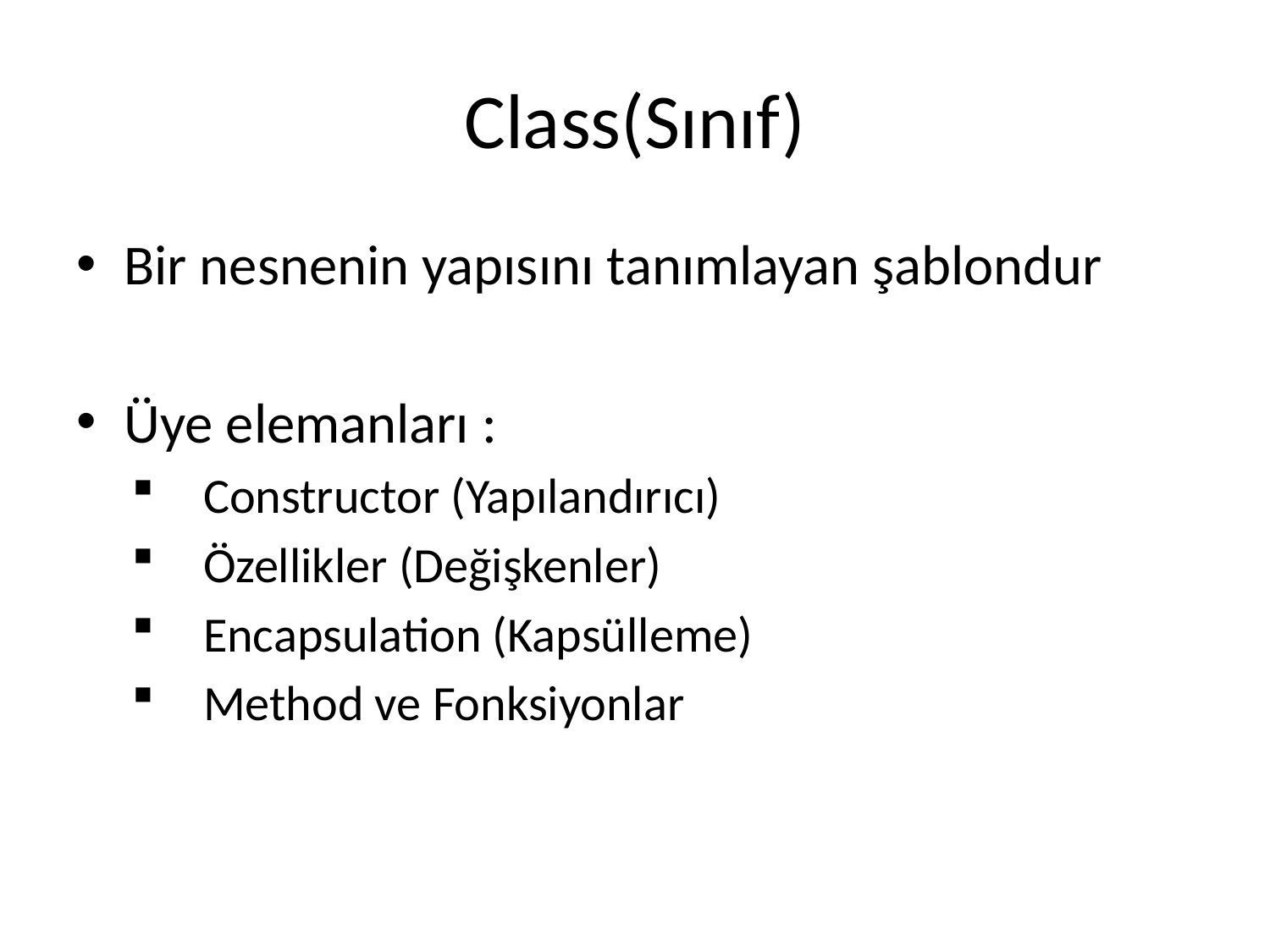

# Class(Sınıf)
Bir nesnenin yapısını tanımlayan şablondur

Üye elemanları :
Constructor (Yapılandırıcı)
Özellikler (Değişkenler)
Encapsulation (Kapsülleme)
Method ve Fonksiyonlar